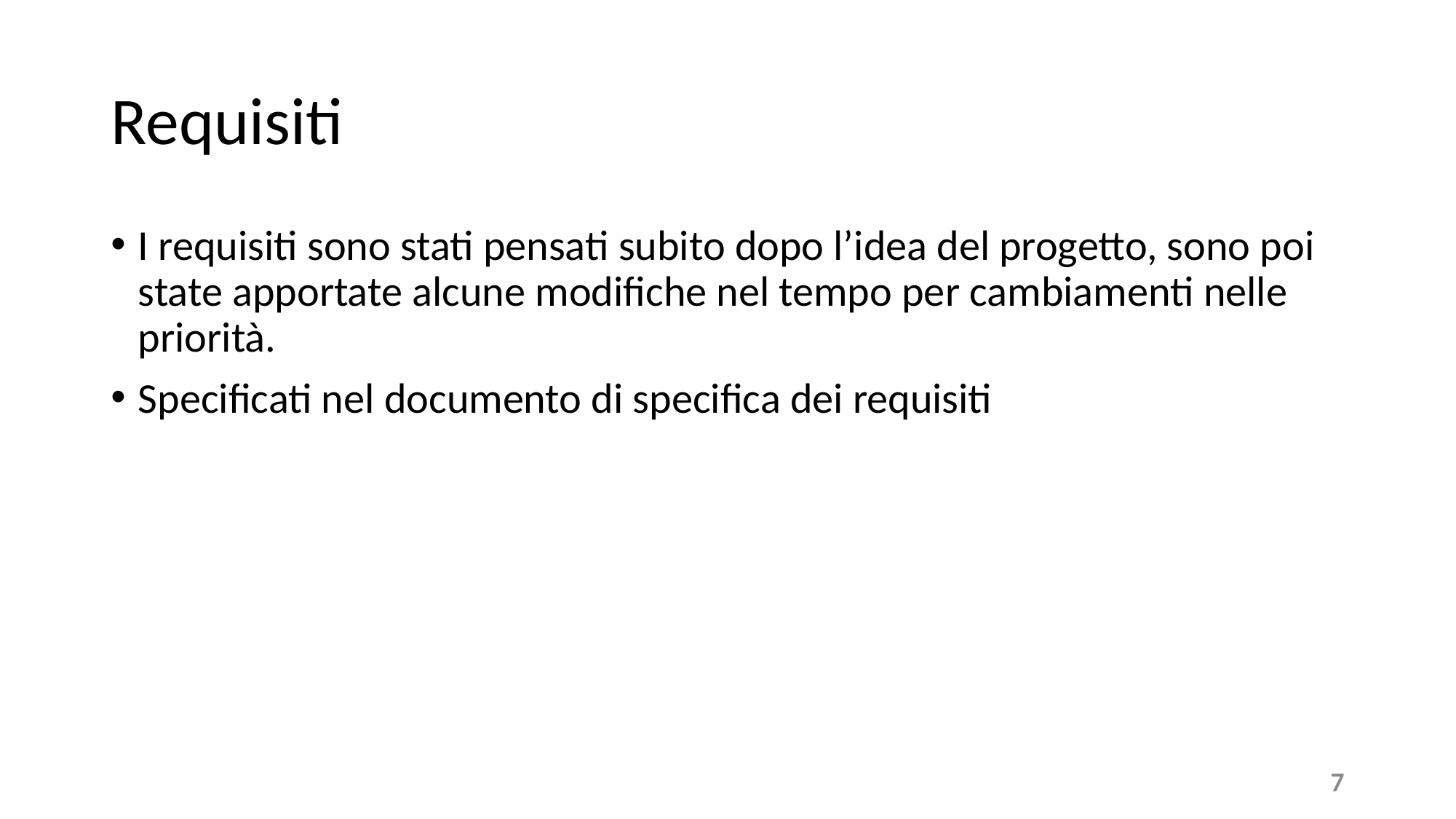

# Requisiti
I requisiti sono stati pensati subito dopo l’idea del progetto, sono poi state apportate alcune modifiche nel tempo per cambiamenti nelle priorità.
Specificati nel documento di specifica dei requisiti
7